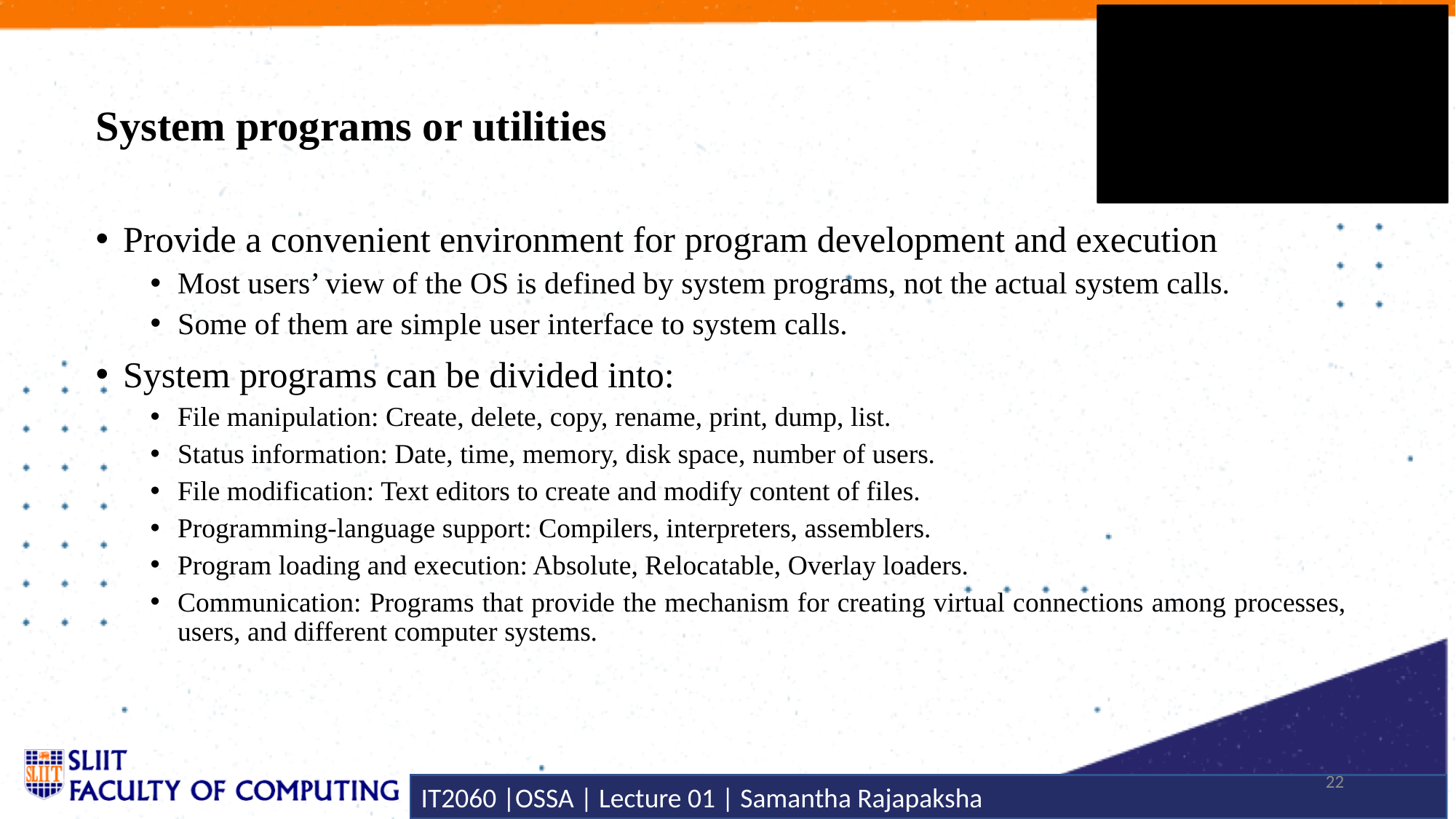

# System programs or utilities
Provide a convenient environment for program development and execution
Most users’ view of the OS is defined by system programs, not the actual system calls.
Some of them are simple user interface to system calls.
System programs can be divided into:
File manipulation: Create, delete, copy, rename, print, dump, list.
Status information: Date, time, memory, disk space, number of users.
File modification: Text editors to create and modify content of files.
Programming-language support: Compilers, interpreters, assemblers.
Program loading and execution: Absolute, Relocatable, Overlay loaders.
Communication: Programs that provide the mechanism for creating virtual connections among processes, users, and different computer systems.
22